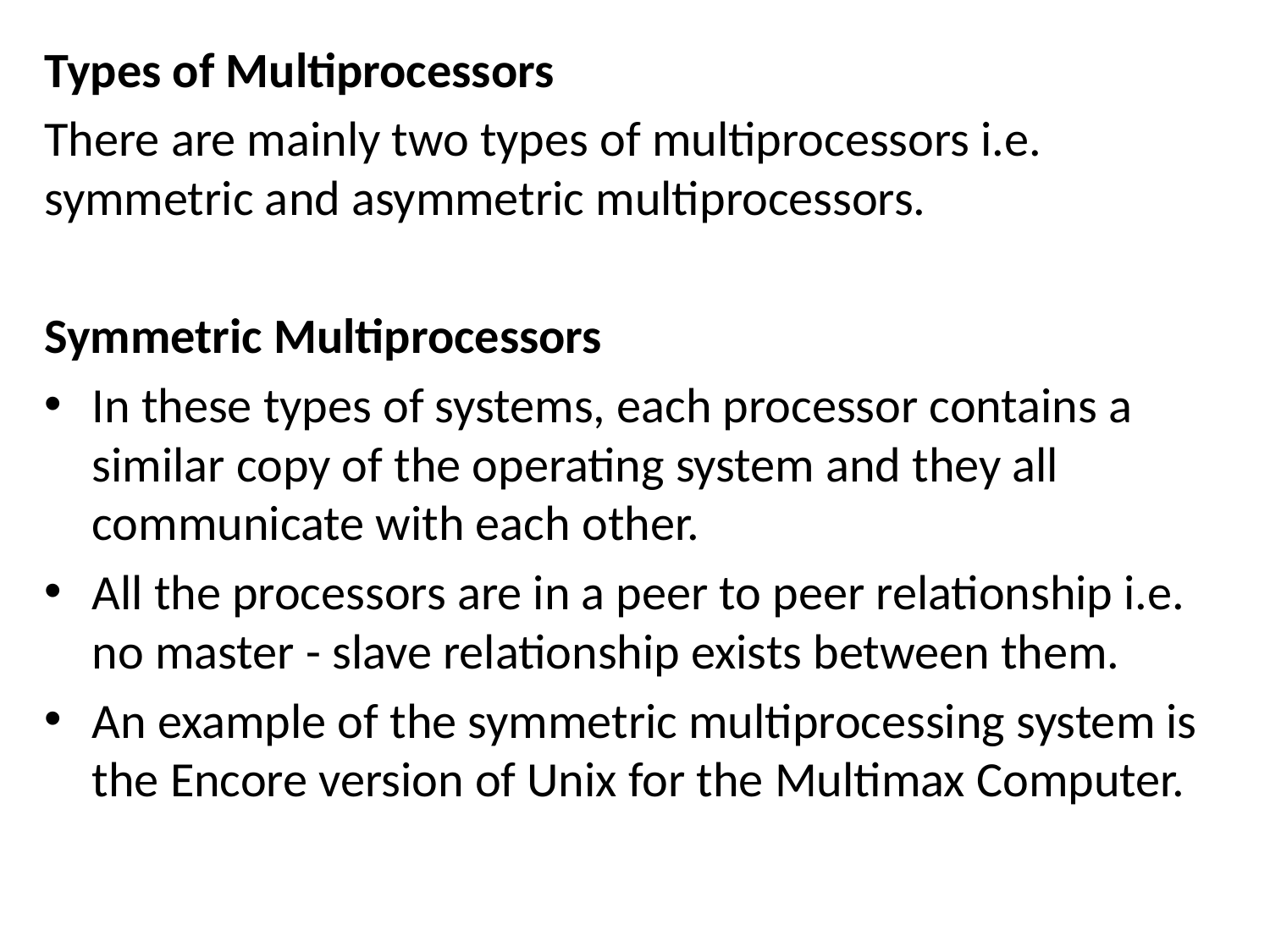

Types of Multiprocessors
There are mainly two types of multiprocessors i.e. symmetric and asymmetric multiprocessors.

Symmetric Multiprocessors
In these types of systems, each processor contains a similar copy of the operating system and they all communicate with each other.
All the processors are in a peer to peer relationship i.e. no master - slave relationship exists between them.
An example of the symmetric multiprocessing system is the Encore version of Unix for the Multimax Computer.